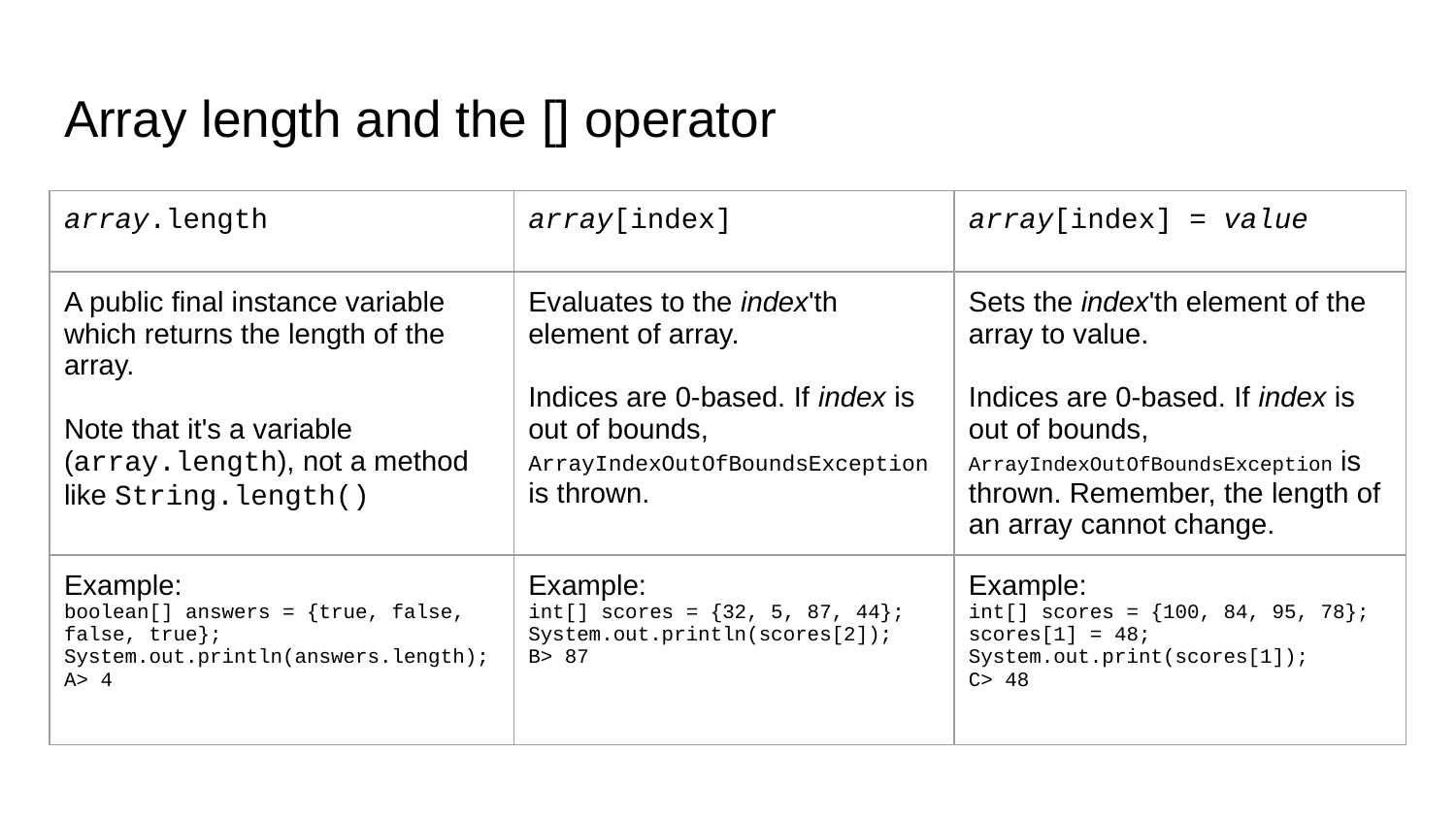

# Array length and the [] operator
| array.length | array[index] | array[index] = value |
| --- | --- | --- |
| A public final instance variable which returns the length of the array. Note that it's a variable (array.length), not a method like String.length() | Evaluates to the index'th element of array. Indices are 0-based. If index is out of bounds, ArrayIndexOutOfBoundsException is thrown. | Sets the index'th element of the array to value. Indices are 0-based. If index is out of bounds, ArrayIndexOutOfBoundsException is thrown. Remember, the length of an array cannot change. |
| Example: boolean[] answers = {true, false, false, true}; System.out.println(answers.length); A> 4 | Example: int[] scores = {32, 5, 87, 44}; System.out.println(scores[2]); B> 87 | Example: int[] scores = {100, 84, 95, 78}; scores[1] = 48; System.out.print(scores[1]); C> 48 |